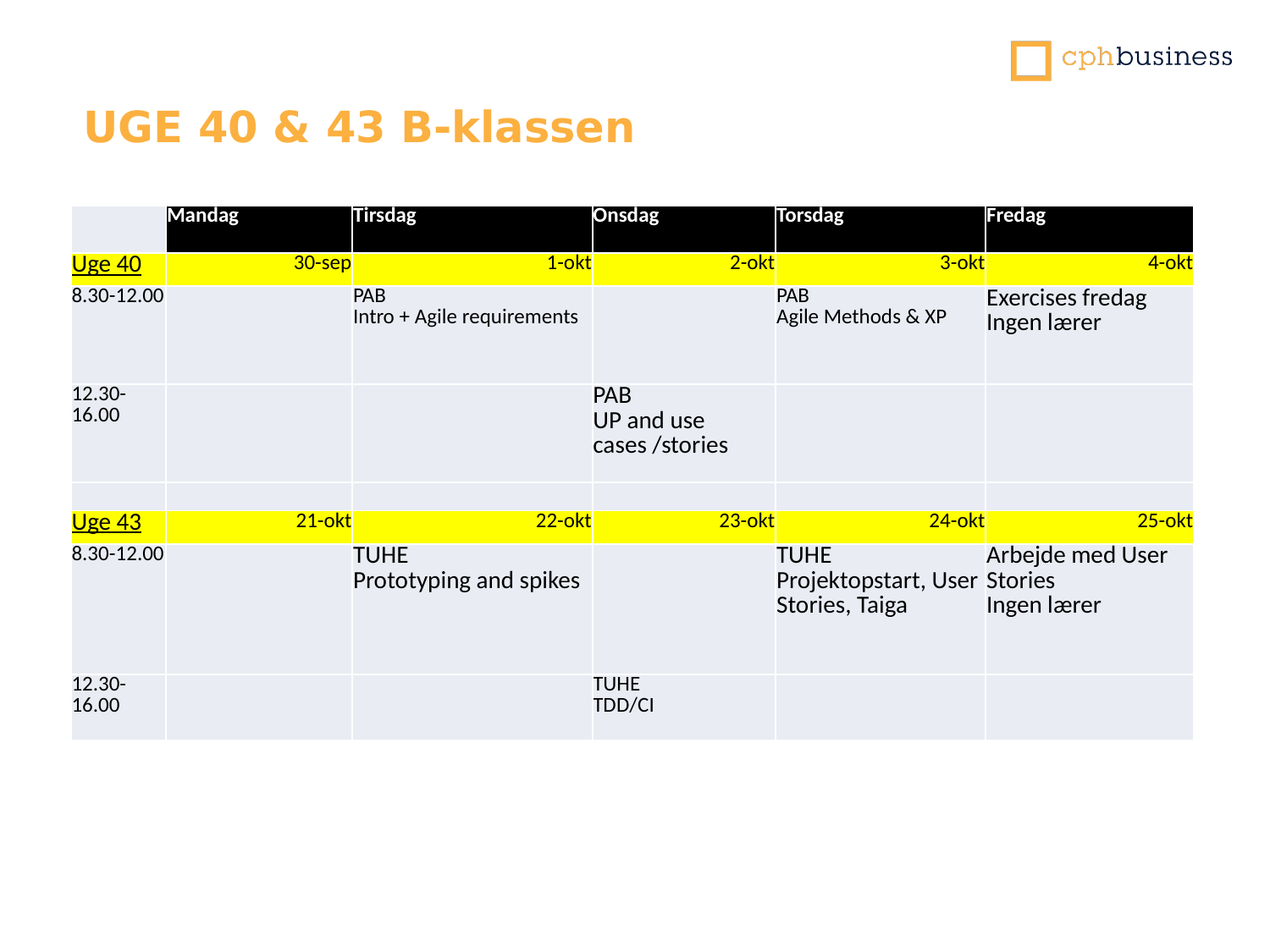

UGE 40 & 43 B-klassen
|  | Mandag | Tirsdag | Onsdag | Torsdag | Fredag |
| --- | --- | --- | --- | --- | --- |
| Uge 40 | 30-sep | 1-okt | 2-okt | 3-okt | 4-okt |
| 8.30-12.00 |  | PAB Intro + Agile requirements |  | PAB Agile Methods & XP | Exercises fredag Ingen lærer |
| 12.30-16.00 |  |  | PAB UP and use cases /stories |  |  |
|  |  |  |  |  |  |
| Uge 43 | 21-okt | 22-okt | 23-okt | 24-okt | 25-okt |
| 8.30-12.00 |  | TUHE Prototyping and spikes |  | TUHE Projektopstart, User Stories, Taiga | Arbejde med User Stories Ingen lærer |
| 12.30-16.00 |  |  | TUHE TDD/CI |  |  |